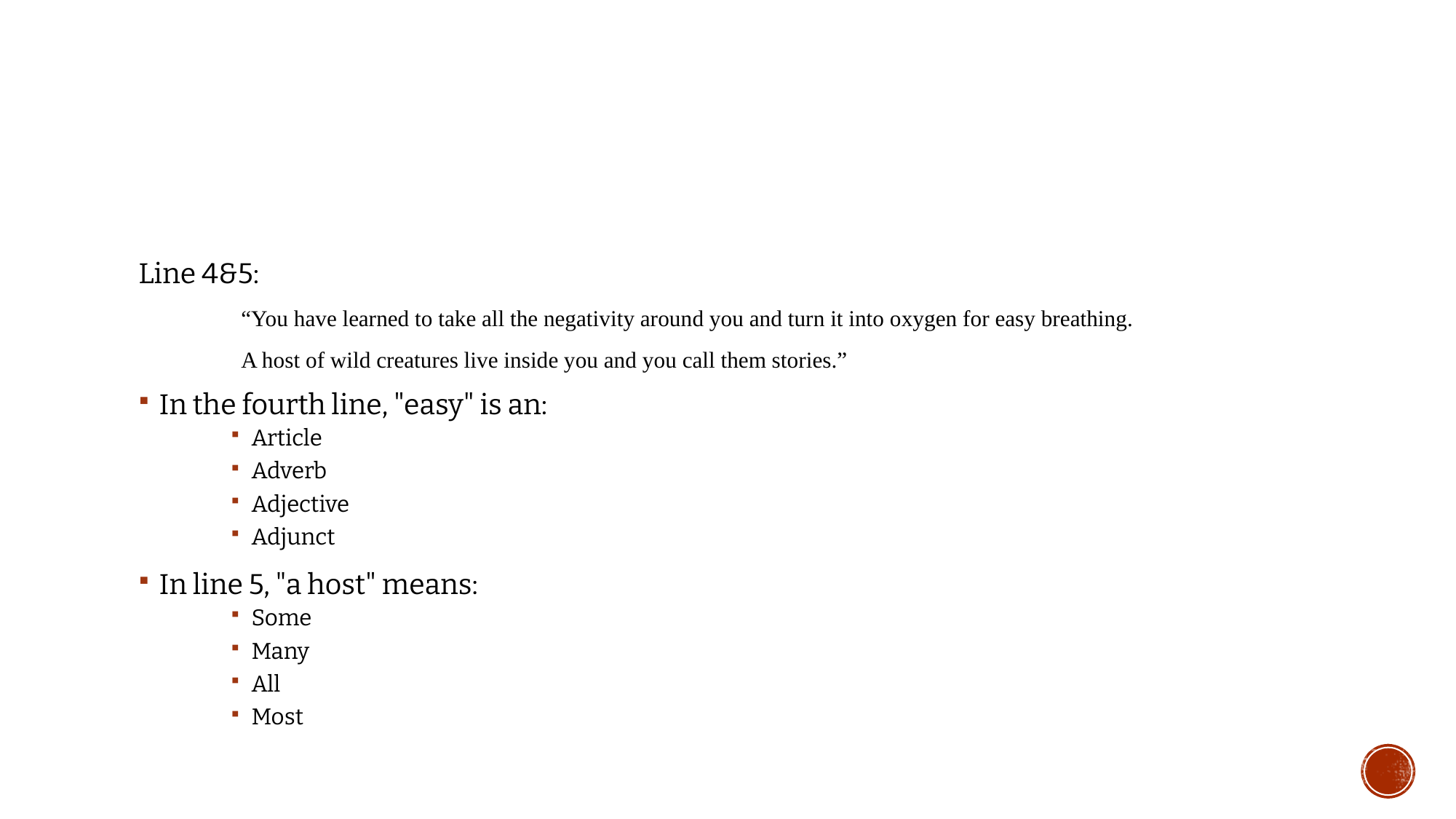

#
Line 4&5:
	“You have learned to take all the negativity around you and turn it into oxygen for easy breathing.
	A host of wild creatures live inside you and you call them stories.”
In the fourth line, "easy" is an:
Article
Adverb
Adjective
Adjunct
In line 5, "a host" means:
Some
Many
All
Most